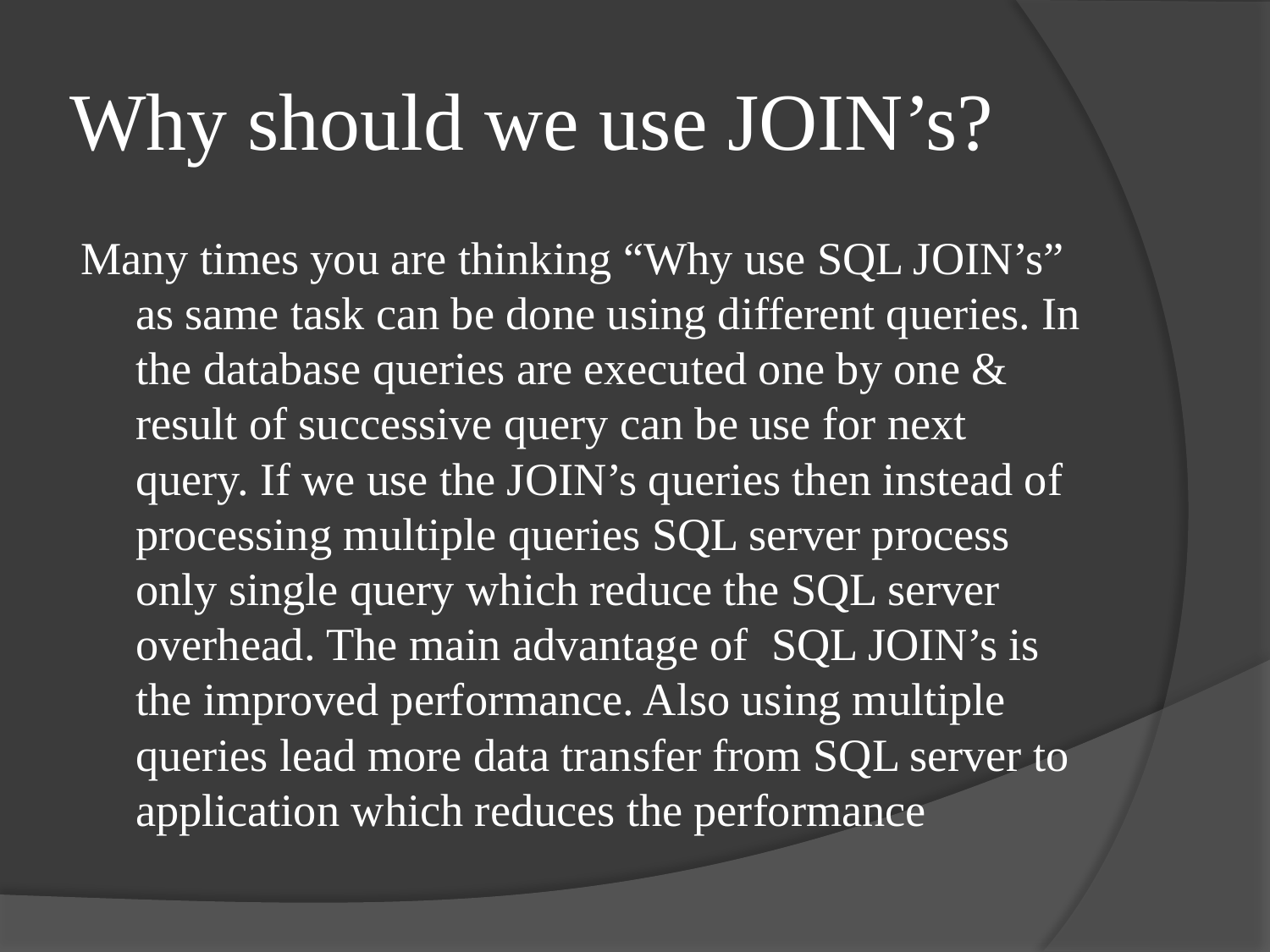

# Why should we use JOIN’s?
Many times you are thinking “Why use SQL JOIN’s” as same task can be done using different queries. In the database queries are executed one by one & result of successive query can be use for next query. If we use the JOIN’s queries then instead of processing multiple queries SQL server process only single query which reduce the SQL server overhead. The main advantage of  SQL JOIN’s is the improved performance. Also using multiple queries lead more data transfer from SQL server to application which reduces the performance